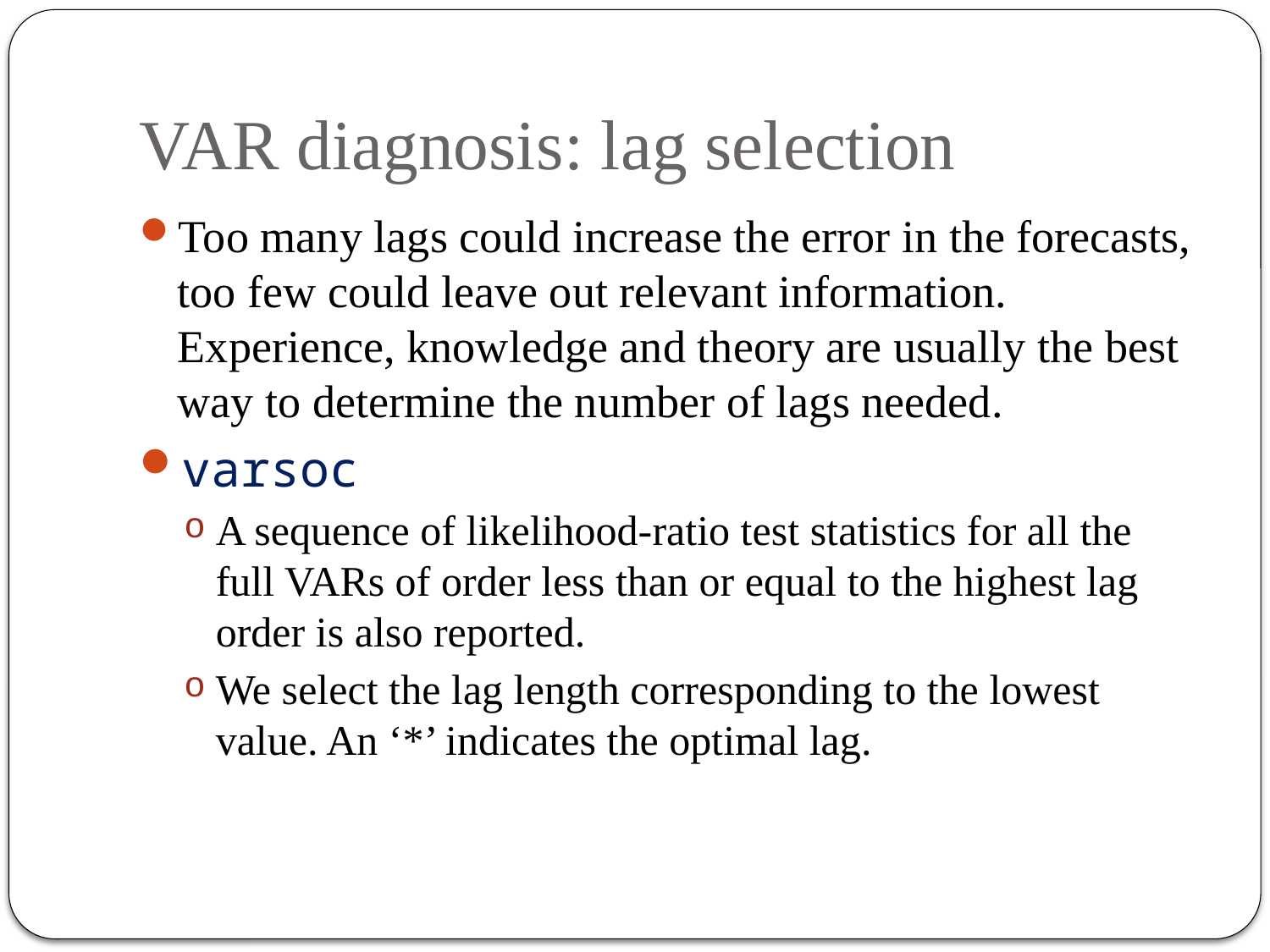

# VAR diagnosis: lag selection
Too many lags could increase the error in the forecasts, too few could leave out relevant information. Experience, knowledge and theory are usually the best way to determine the number of lags needed.
varsoc
A sequence of likelihood-ratio test statistics for all the full VARs of order less than or equal to the highest lag order is also reported.
We select the lag length corresponding to the lowest value. An ‘*’ indicates the optimal lag.